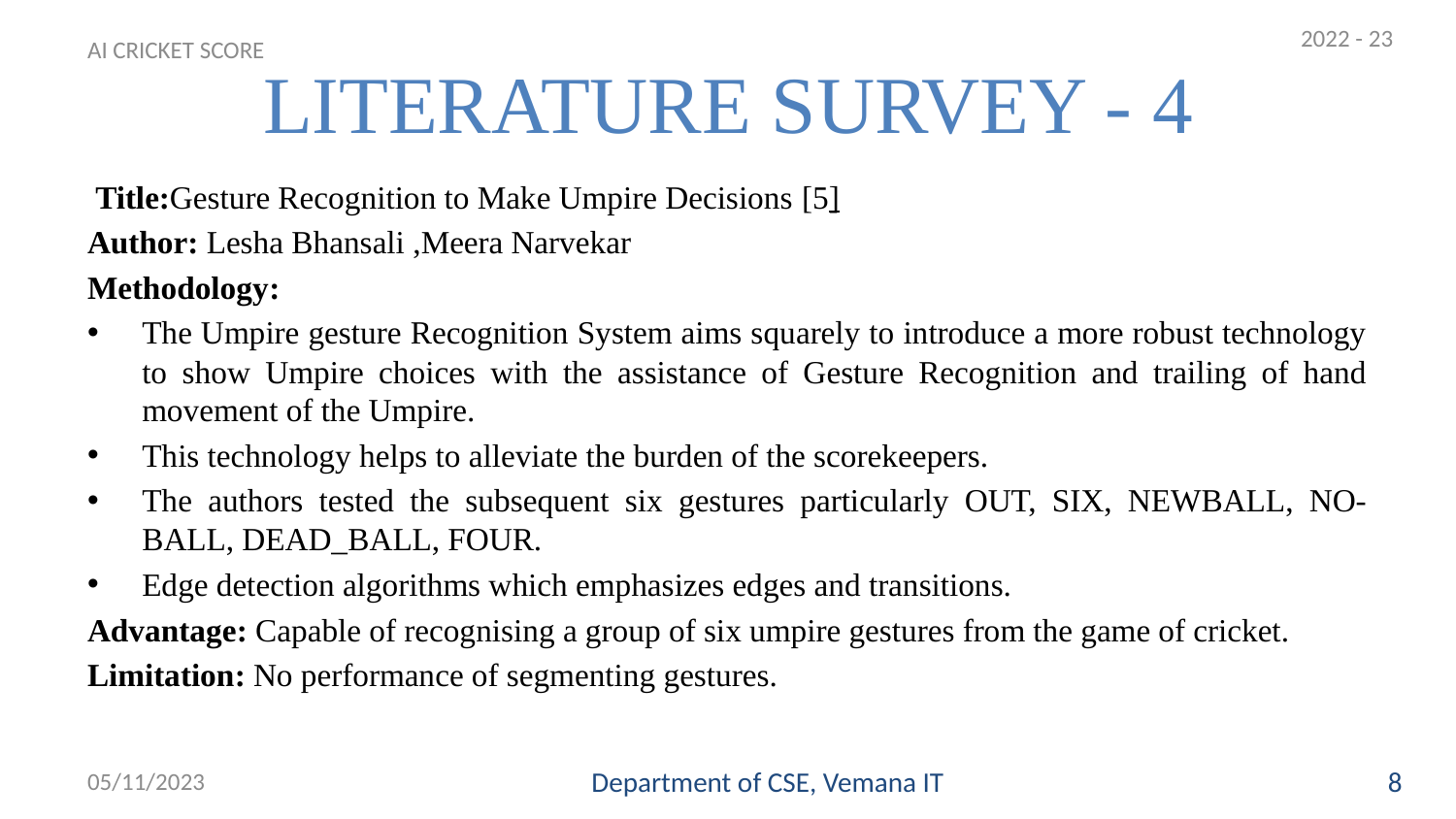

2022 - 23
# LITERATURE SURVEY - 4
AI CRICKET SCORE
 Title:Gesture Recognition to Make Umpire Decisions [5]
Author: Lesha Bhansali ,Meera Narvekar
Methodology:
The Umpire gesture Recognition System aims squarely to introduce a more robust technology to show Umpire choices with the assistance of Gesture Recognition and trailing of hand movement of the Umpire.
This technology helps to alleviate the burden of the scorekeepers.
The authors tested the subsequent six gestures particularly OUT, SIX, NEWBALL, NO-BALL, DEAD_BALL, FOUR.
Edge detection algorithms which emphasizes edges and transitions.
Advantage: Capable of recognising a group of six umpire gestures from the game of cricket.
Limitation: No performance of segmenting gestures.

05/11/2023
Department of CSE, Vemana IT
8
8